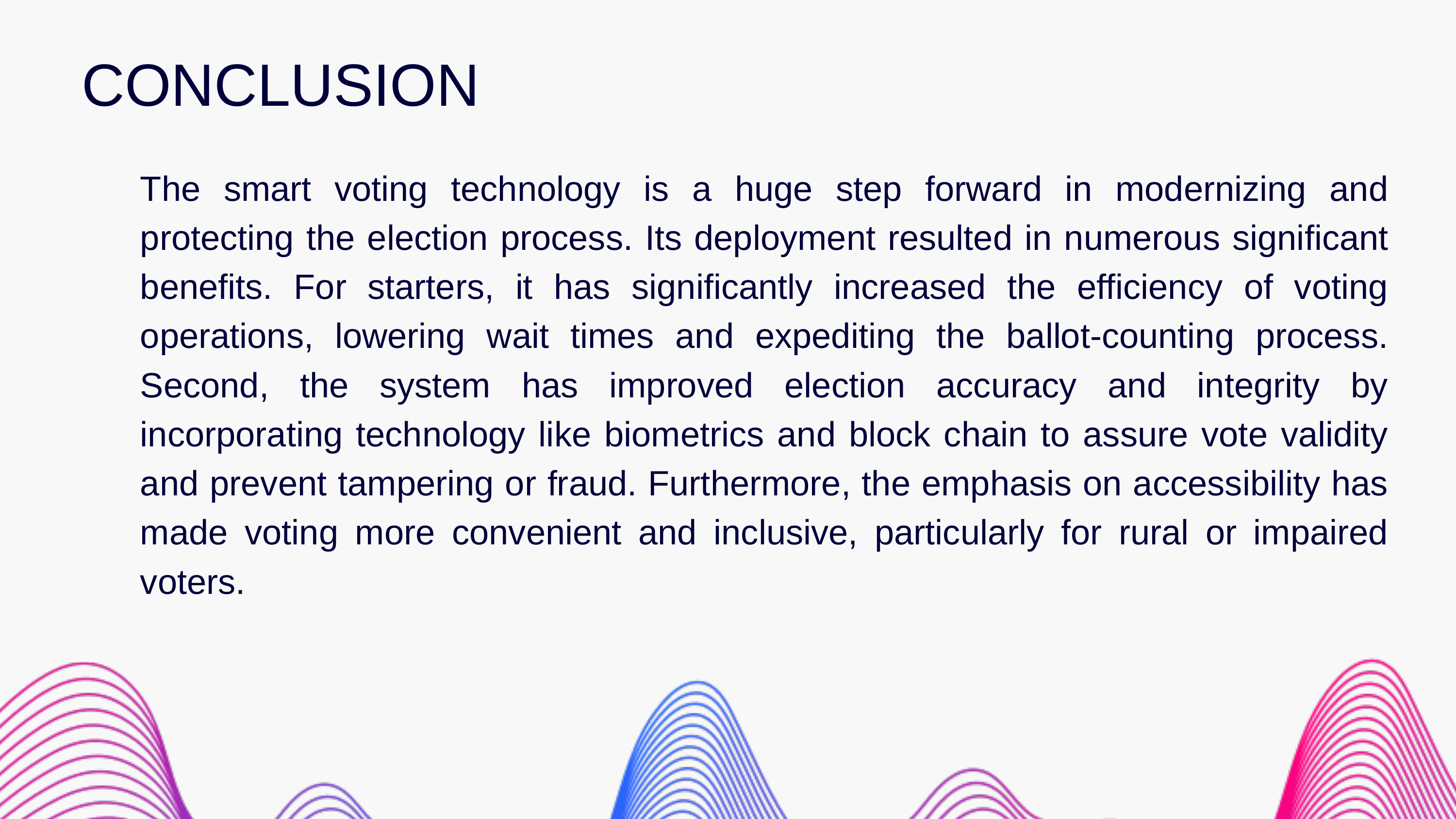

CONCLUSION
The smart voting technology is a huge step forward in modernizing and protecting the election process. Its deployment resulted in numerous significant benefits. For starters, it has significantly increased the efficiency of voting operations, lowering wait times and expediting the ballot-counting process. Second, the system has improved election accuracy and integrity by incorporating technology like biometrics and block chain to assure vote validity and prevent tampering or fraud. Furthermore, the emphasis on accessibility has made voting more convenient and inclusive, particularly for rural or impaired voters.